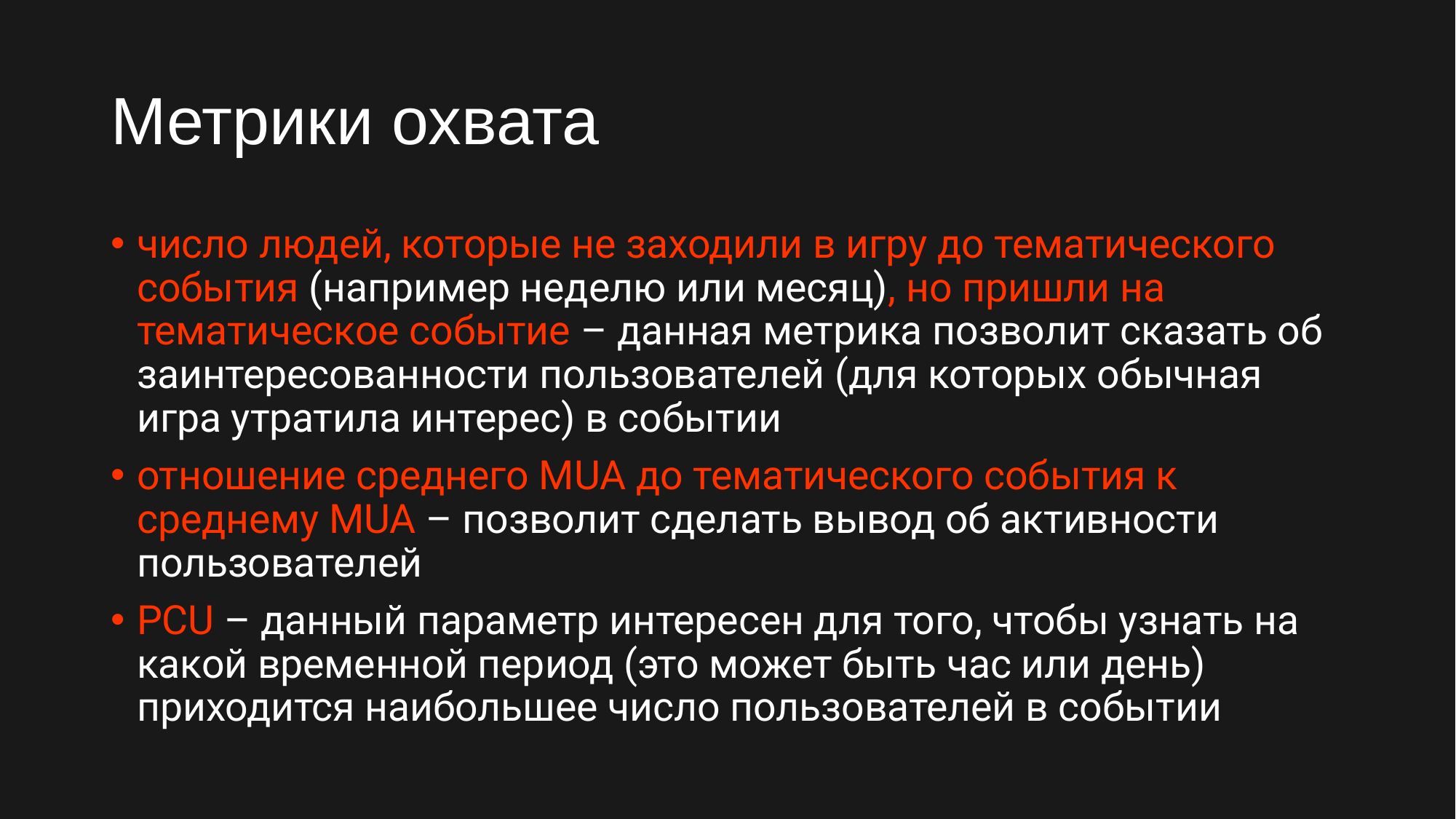

# Метрики охвата
число людей, которые не заходили в игру до тематического события (например неделю или месяц), но пришли на тематическое событие – данная метрика позволит сказать об заинтересованности пользователей (для которых обычная игра утратила интерес) в событии
отношение среднего МUA до тематического события к среднему MUA – позволит сделать вывод об активности пользователей
PCU – данный параметр интересен для того, чтобы узнать на какой временной период (это может быть час или день) приходится наибольшее число пользователей в событии